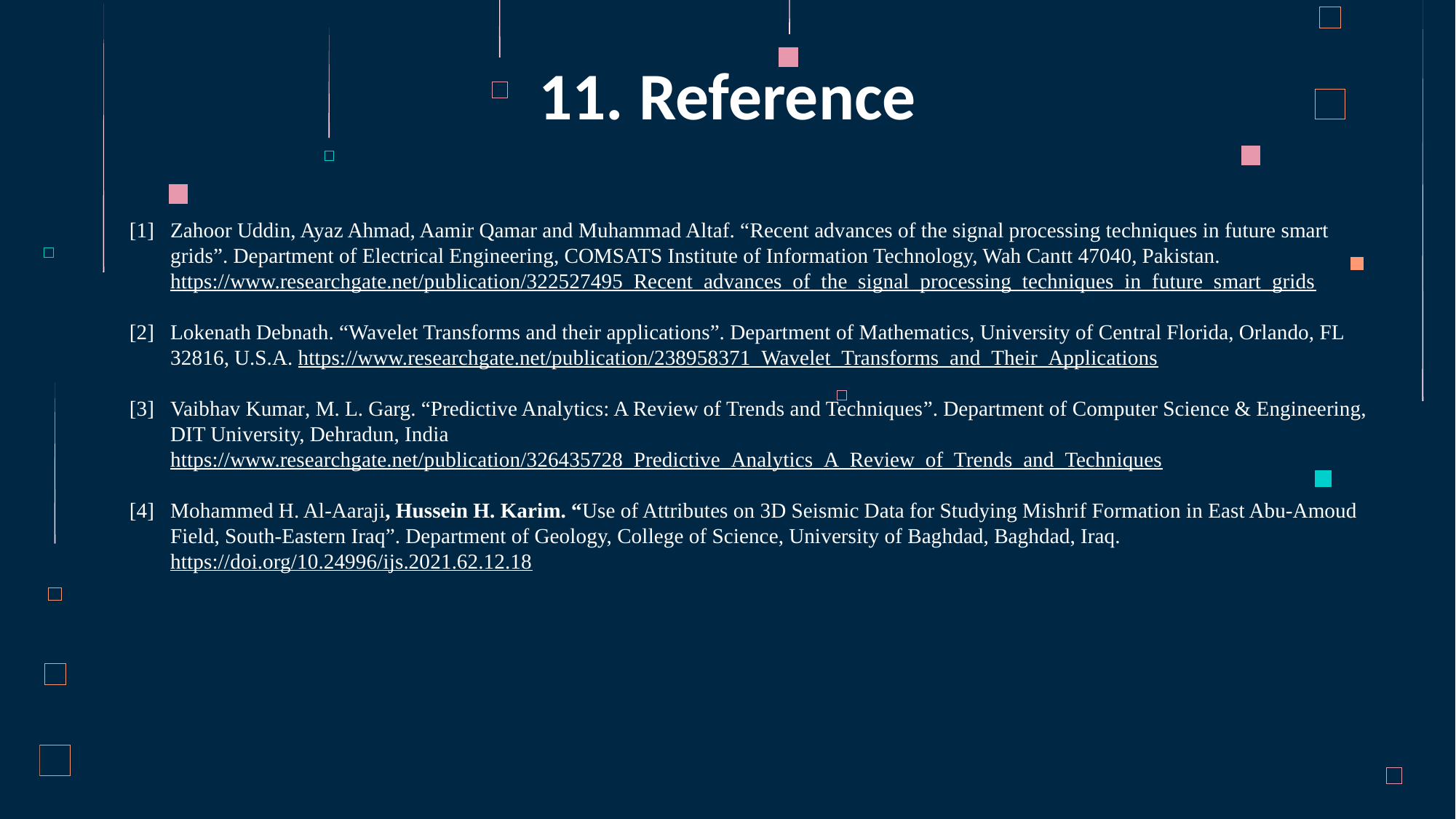

11. Reference
[1]	Zahoor Uddin, Ayaz Ahmad, Aamir Qamar and Muhammad Altaf. “Recent advances of the signal processing techniques in future smart grids”. Department of Electrical Engineering, COMSATS Institute of Information Technology, Wah Cantt 47040, Pakistan. https://www.researchgate.net/publication/322527495_Recent_advances_of_the_signal_processing_techniques_in_future_smart_grids

[2]	Lokenath Debnath. “Wavelet Transforms and their applications”. Department of Mathematics, University of Central Florida, Orlando, FL 32816, U.S.A. https://www.researchgate.net/publication/238958371_Wavelet_Transforms_and_Their_Applications

[3]	Vaibhav Kumar, M. L. Garg. “Predictive Analytics: A Review of Trends and Techniques”. Department of Computer Science & Engineering, DIT University, Dehradun, India https://www.researchgate.net/publication/326435728_Predictive_Analytics_A_Review_of_Trends_and_Techniques

[4]	Mohammed H. Al-Aaraji, Hussein H. Karim. “Use of Attributes on 3D Seismic Data for Studying Mishrif Formation in East Abu-Amoud Field, South-Eastern Iraq”. Department of Geology, College of Science, University of Baghdad, Baghdad, Iraq. https://doi.org/10.24996/ijs.2021.62.12.18